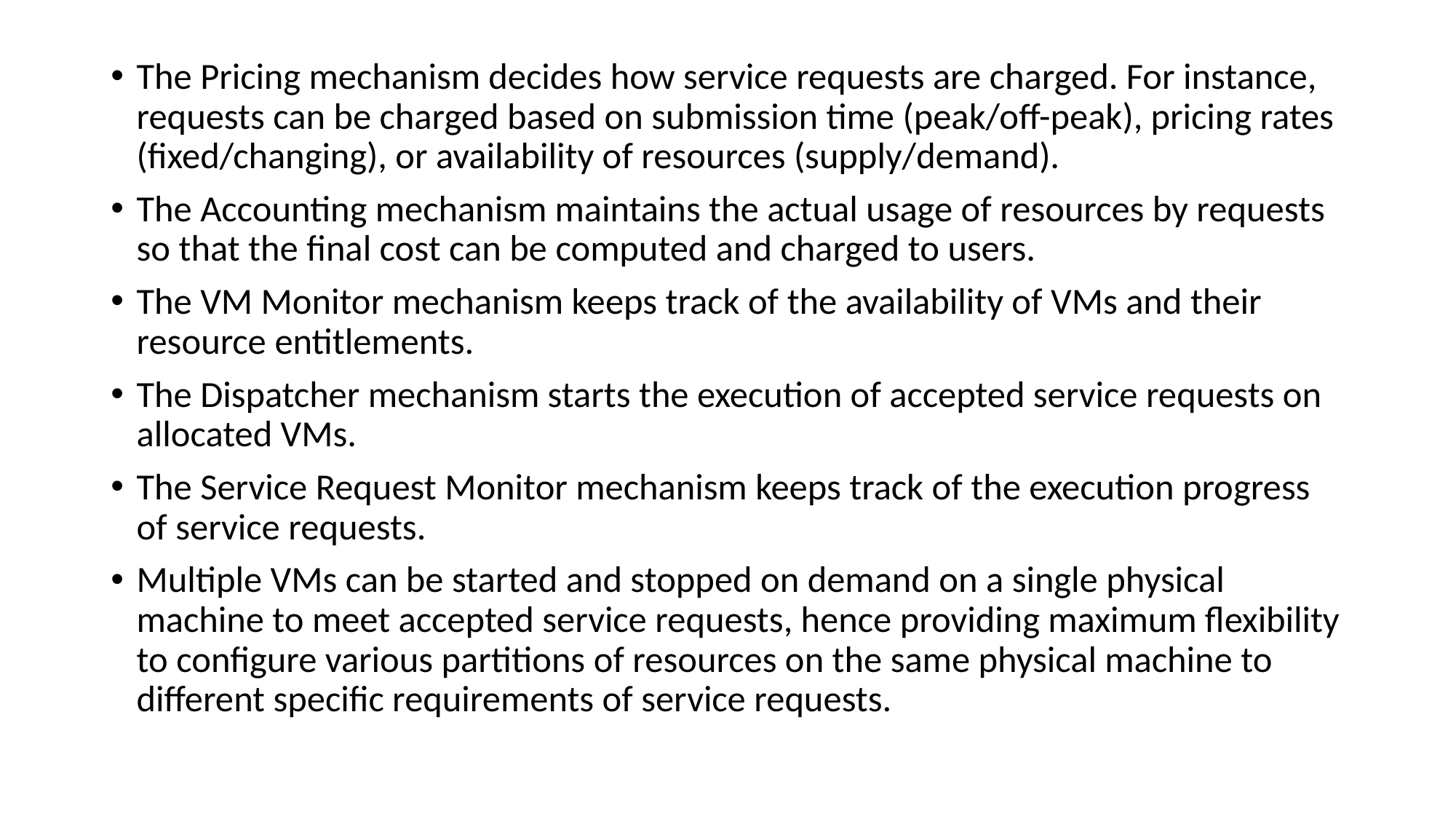

The Pricing mechanism decides how service requests are charged. For instance, requests can be charged based on submission time (peak/off-peak), pricing rates (fixed/changing), or availability of resources (supply/demand).
The Accounting mechanism maintains the actual usage of resources by requests so that the final cost can be computed and charged to users.
The VM Monitor mechanism keeps track of the availability of VMs and their resource entitlements.
The Dispatcher mechanism starts the execution of accepted service requests on allocated VMs.
The Service Request Monitor mechanism keeps track of the execution progress of service requests.
Multiple VMs can be started and stopped on demand on a single physical machine to meet accepted service requests, hence providing maximum flexibility to configure various partitions of resources on the same physical machine to different specific requirements of service requests.